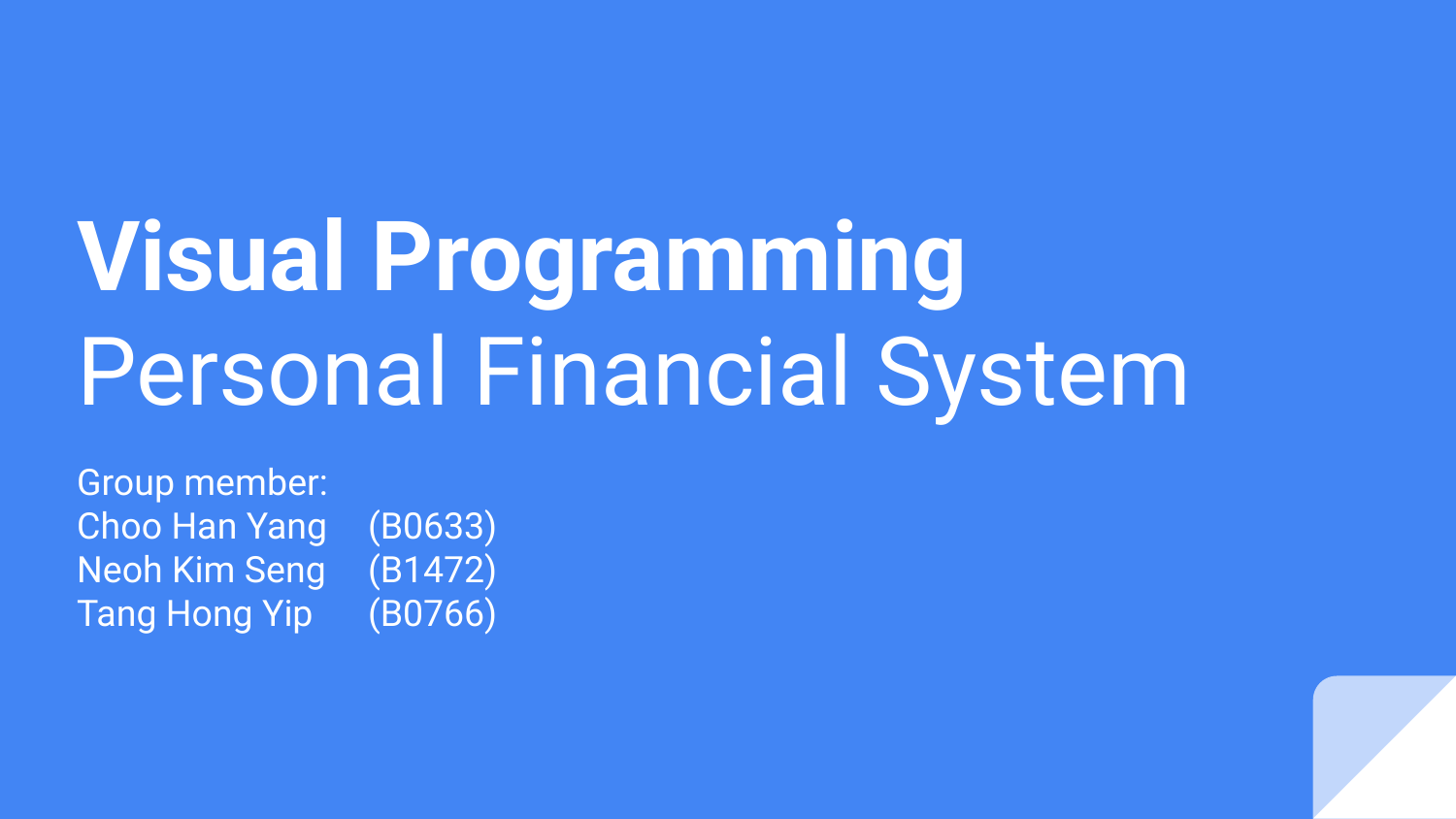

# Visual Programming
Personal Financial System
Group member:
Choo Han Yang 	(B0633)
Neoh Kim Seng 	(B1472)
Tang Hong Yip  	(B0766)